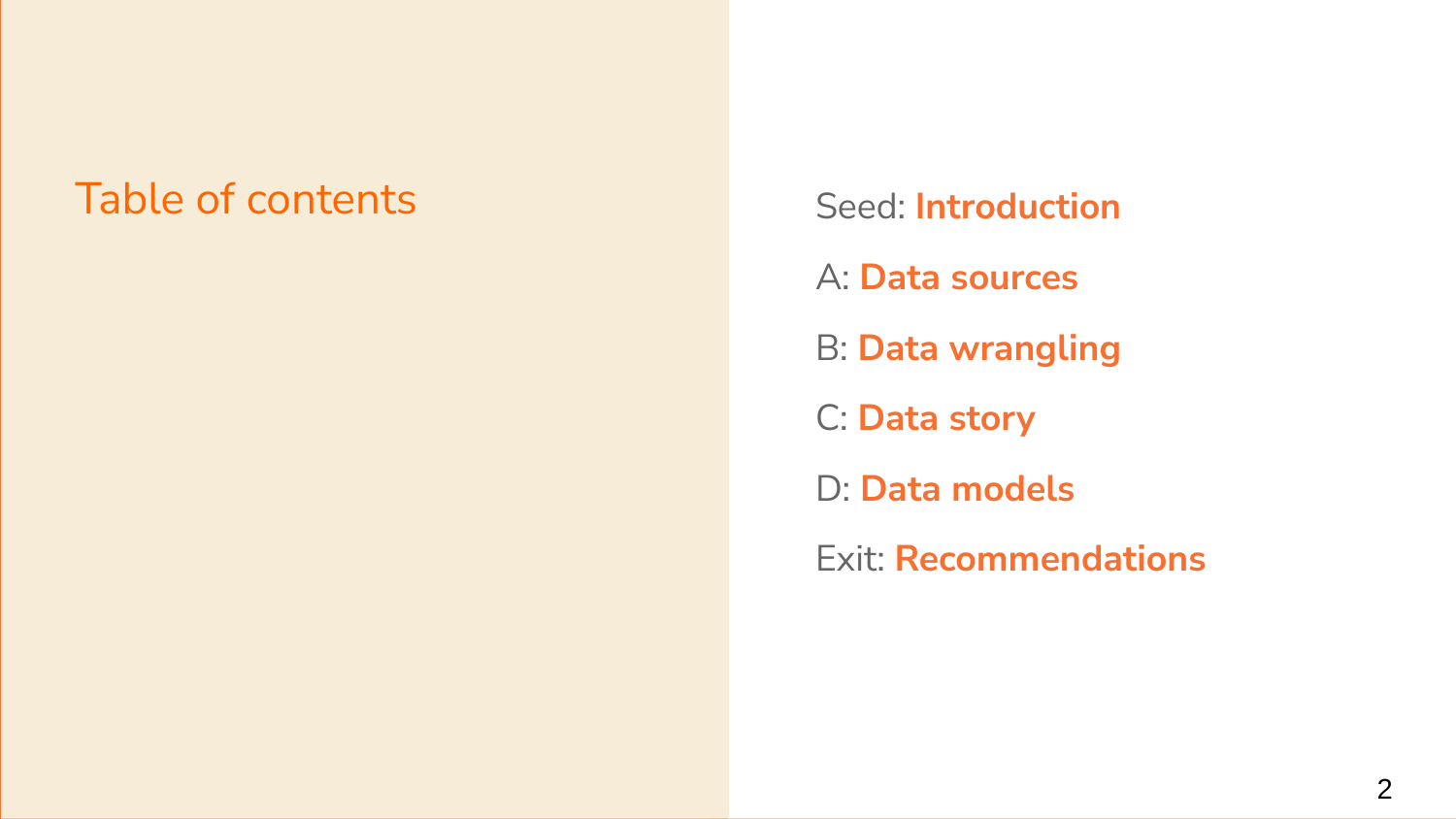

# Table of contents
Seed: Introduction
A: Data sources
B: Data wrangling
C: Data story
D: Data models
Exit: Recommendations
2